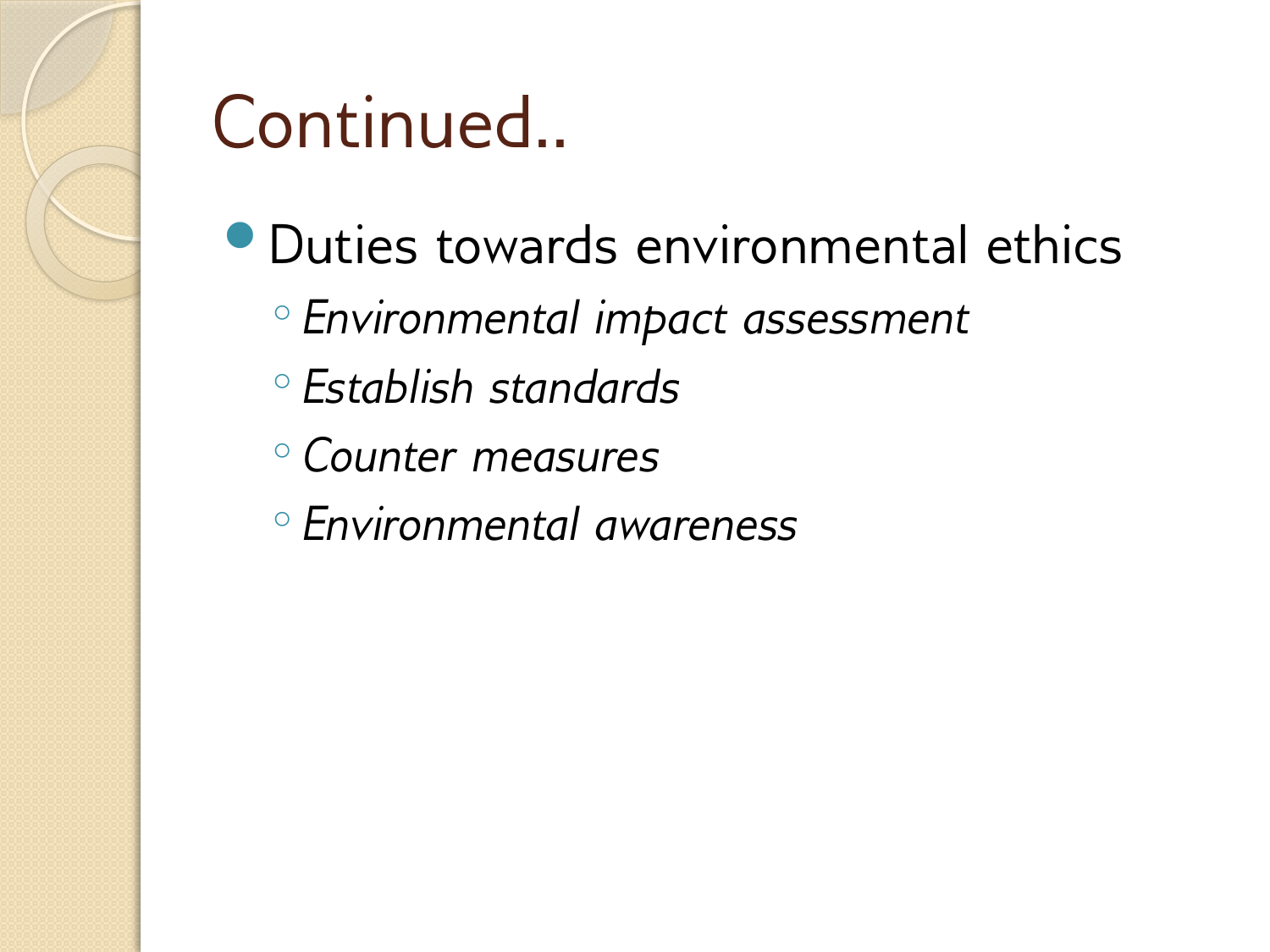

# Continued..
Duties towards environmental ethics
Environmental impact assessment
Establish standards
Counter measures
Environmental awareness